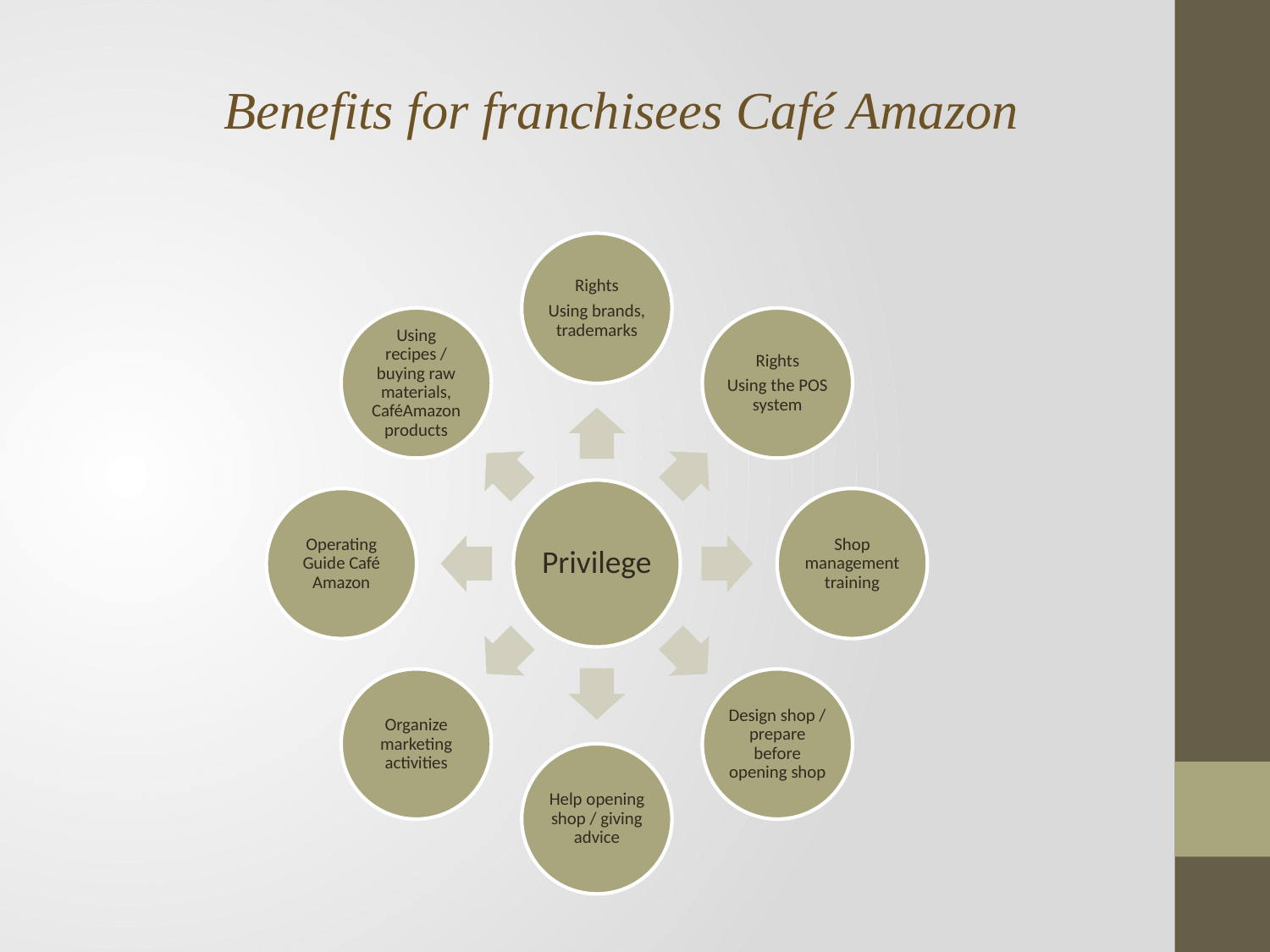

# Benefits for franchisees Café Amazon
Privilege

Rights
Using brands, trademarks

Rights
Using the POS system

Shop management training

Design shop / prepare before opening shop

Help opening shop / giving advice

Organize marketing activities

Operating Guide Café Amazon

Using recipes / buying raw materials, CaféAmazon products